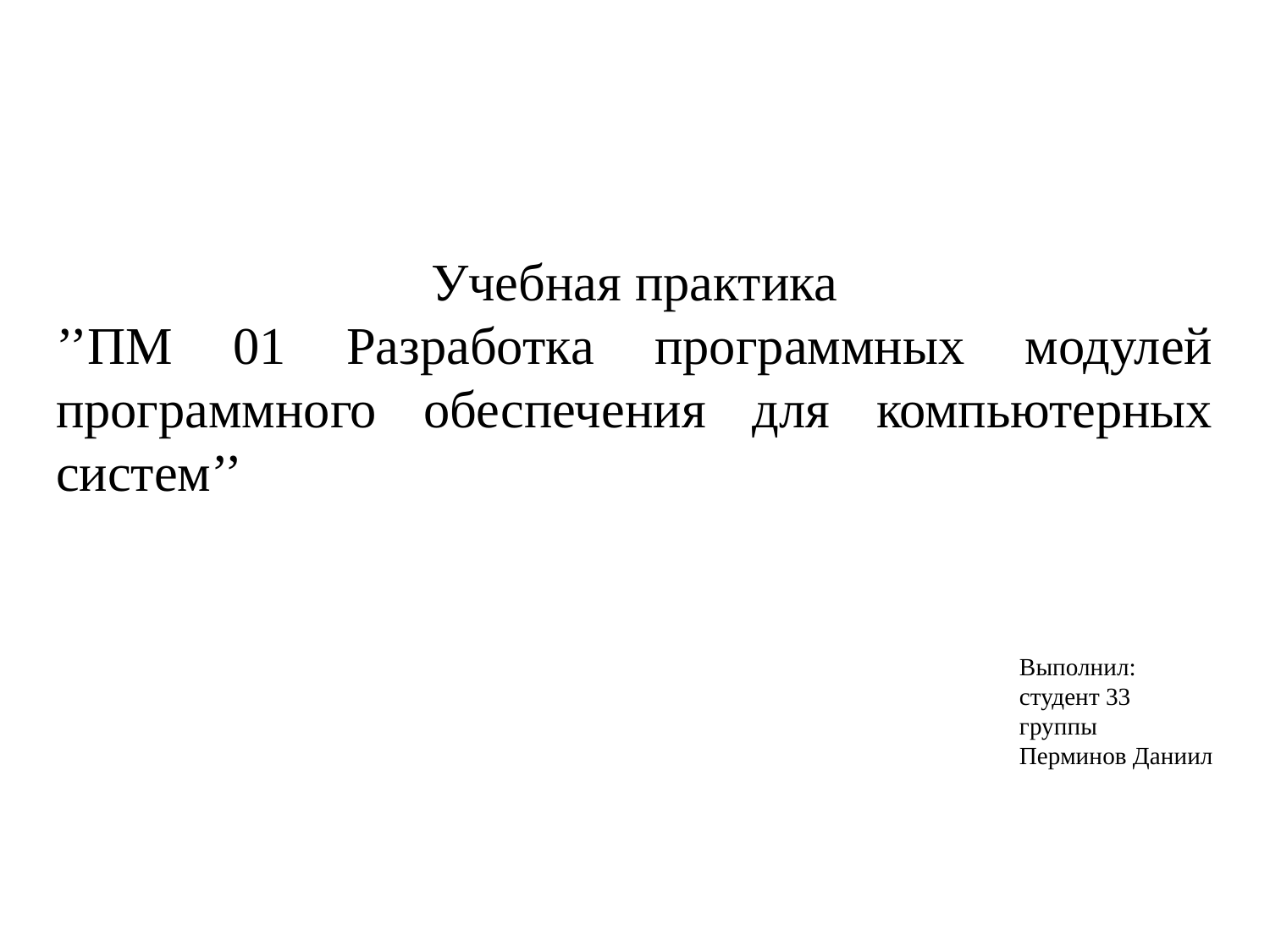

# Учебная практика
’’ПМ 01 Разработка программных модулей программного обеспечения для компьютерных систем’’
Выполнил:
студент 33 группы
Перминов Даниил